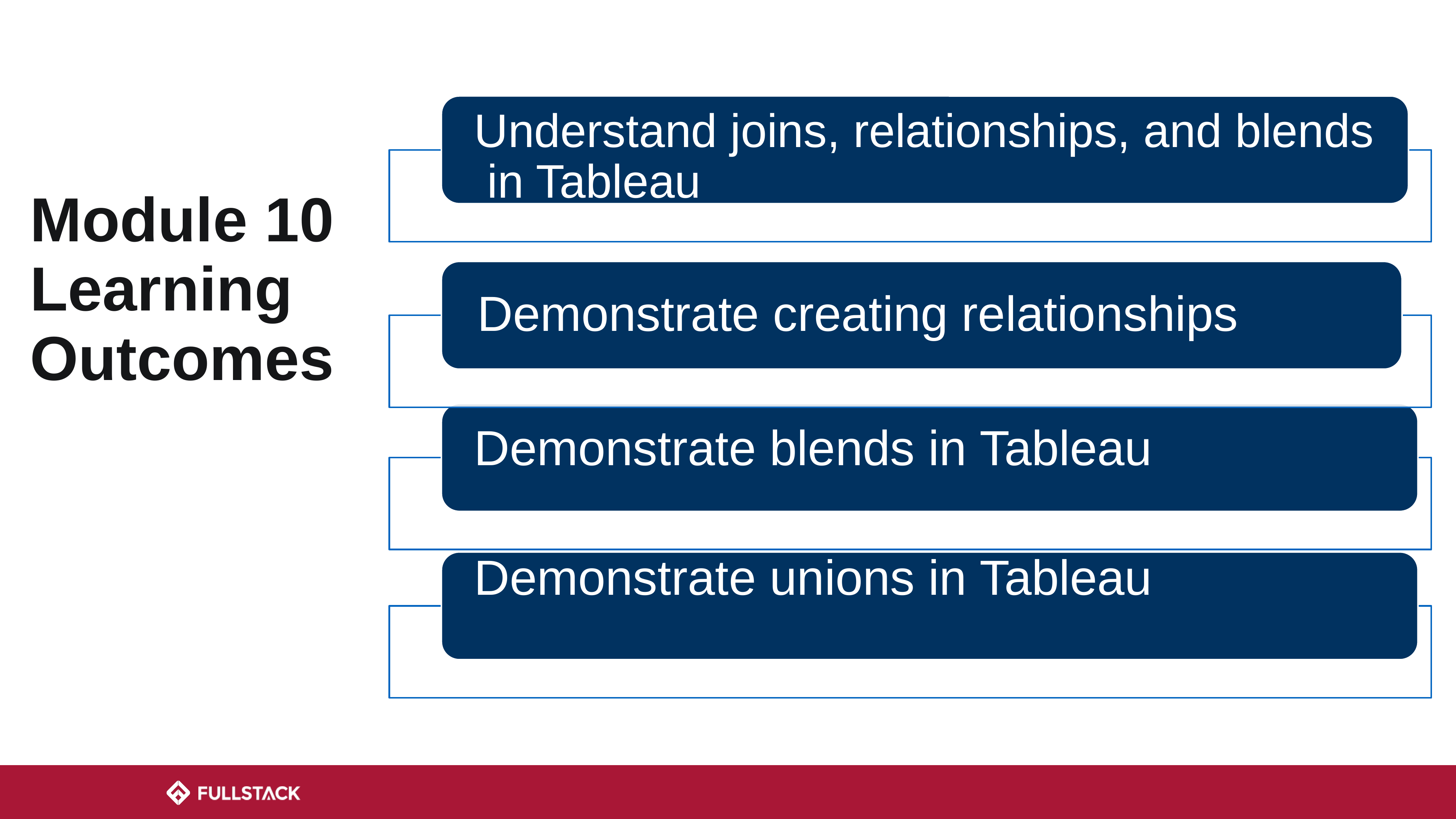

Understand joins, relationships, and blends  in Tableau

Demonstrate creating relationships

# Module 10 Learning Outcomes

Demonstrate blends in Tableau

Demonstrate unions in Tableau